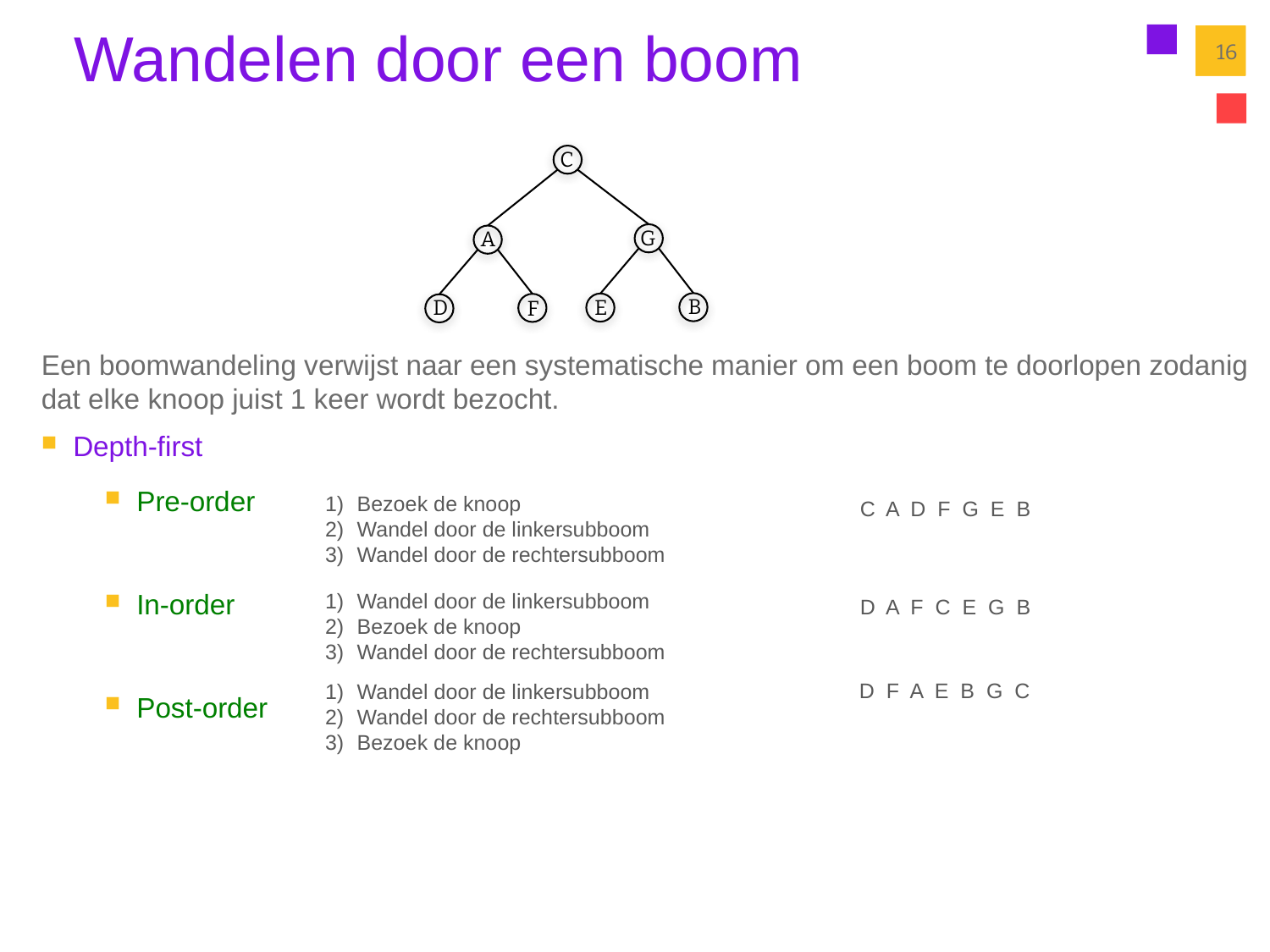

# Wandelen door een boom
16
C

G
A

B
E
D
F

Een boomwandeling verwijst naar een systematische manier om een boom te doorlopen zodanig dat elke knoop juist 1 keer wordt bezocht.
Depth-first
Pre-order

In-order

Post-order

Bezoek de knoop
Wandel door de linkersubboom
Wandel door de rechtersubboom
C  A  D  F  G  E  B
Wandel door de linkersubboom
Bezoek de knoop
Wandel door de rechtersubboom
D  A  F  C  E  G  B
D  F  A  E  B  G  C
Wandel door de linkersubboom
Wandel door de rechtersubboom
Bezoek de knoop